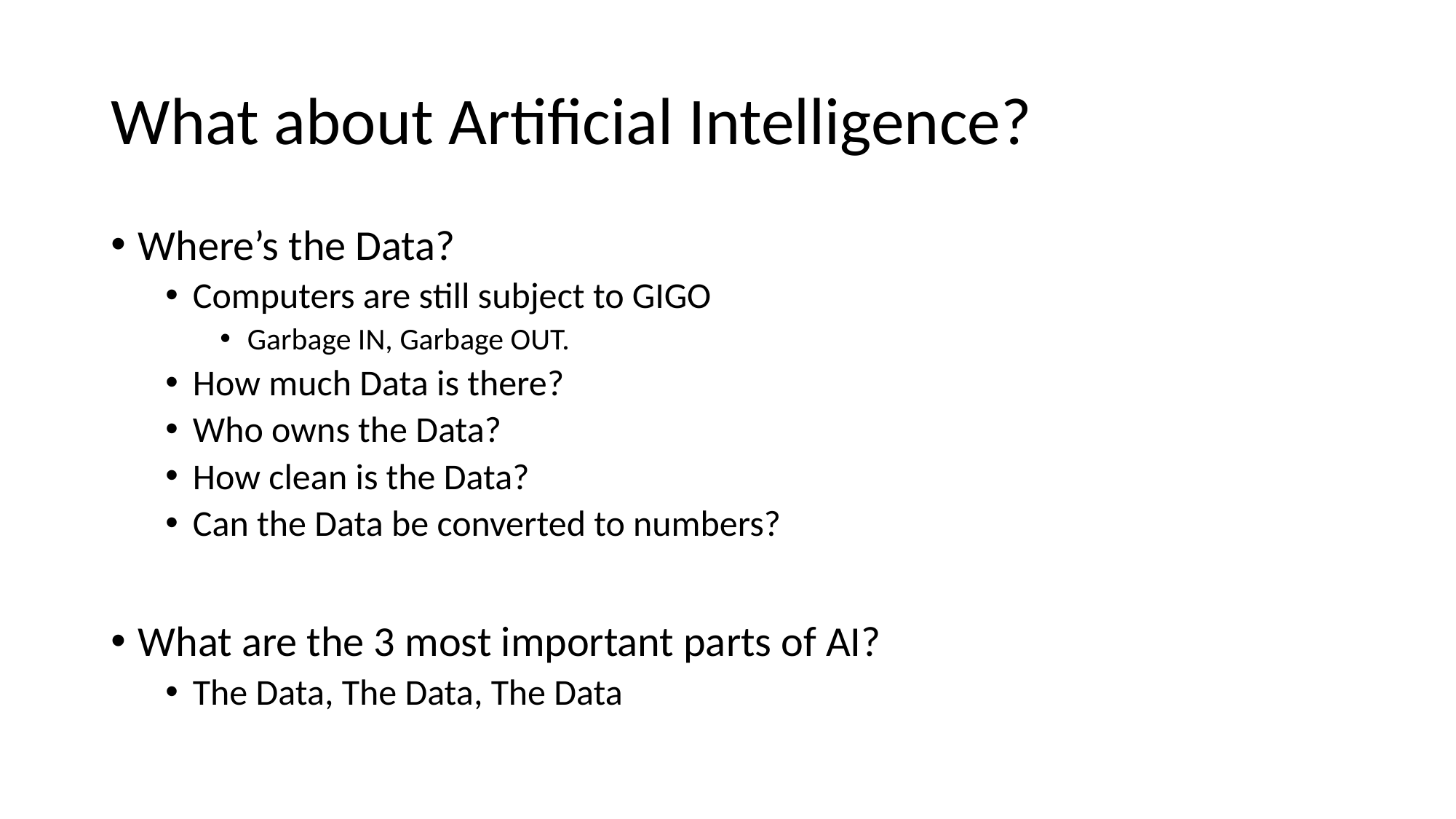

# What about Artificial Intelligence?
Where’s the Data?
Computers are still subject to GIGO
Garbage IN, Garbage OUT.
How much Data is there?
Who owns the Data?
How clean is the Data?
Can the Data be converted to numbers?

What are the 3 most important parts of AI?
The Data, The Data, The Data